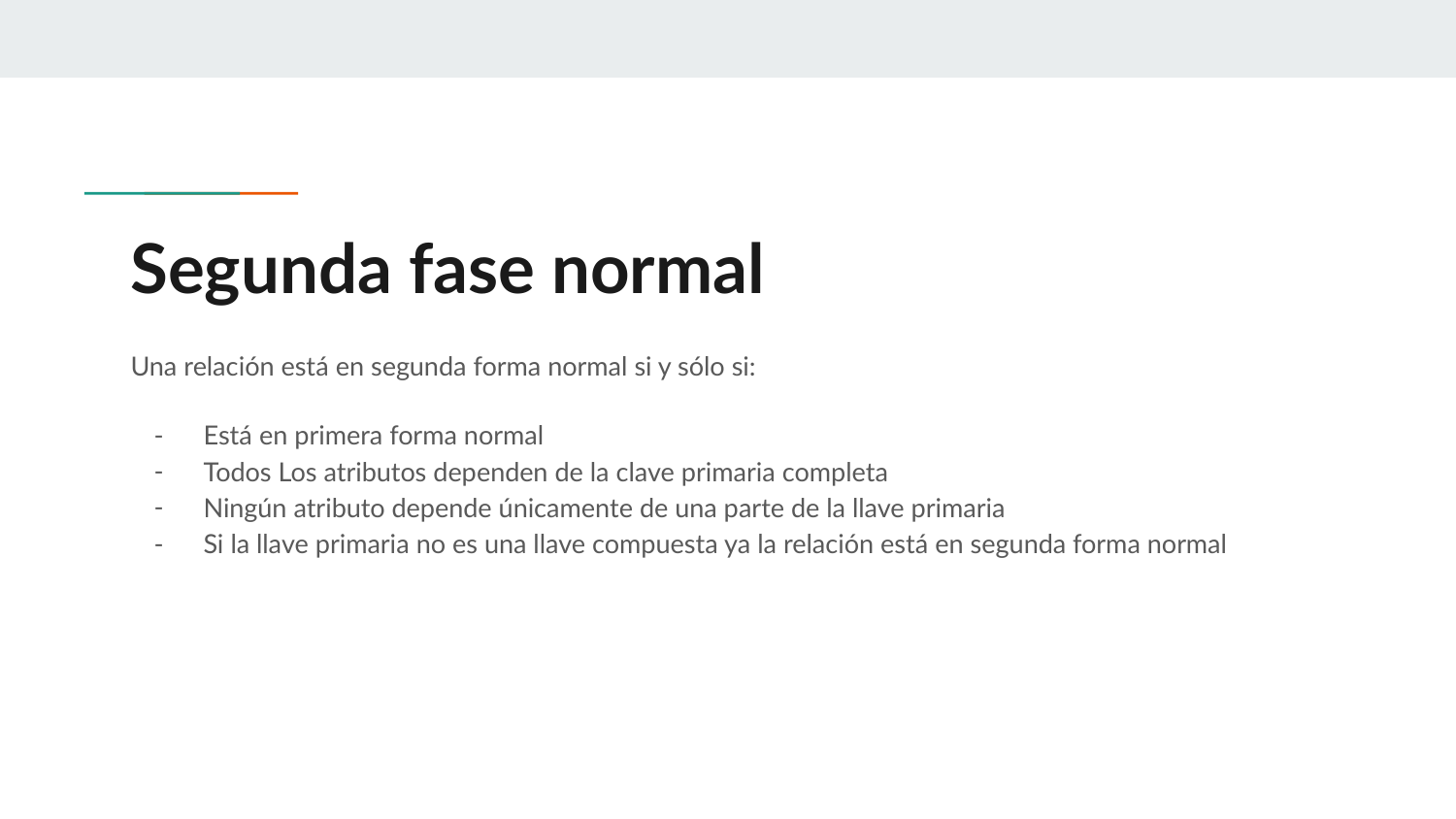

# Segunda fase normal
Una relación está en segunda forma normal si y sólo si:
Está en primera forma normal
Todos Los atributos dependen de la clave primaria completa
Ningún atributo depende únicamente de una parte de la llave primaria
Si la llave primaria no es una llave compuesta ya la relación está en segunda forma normal